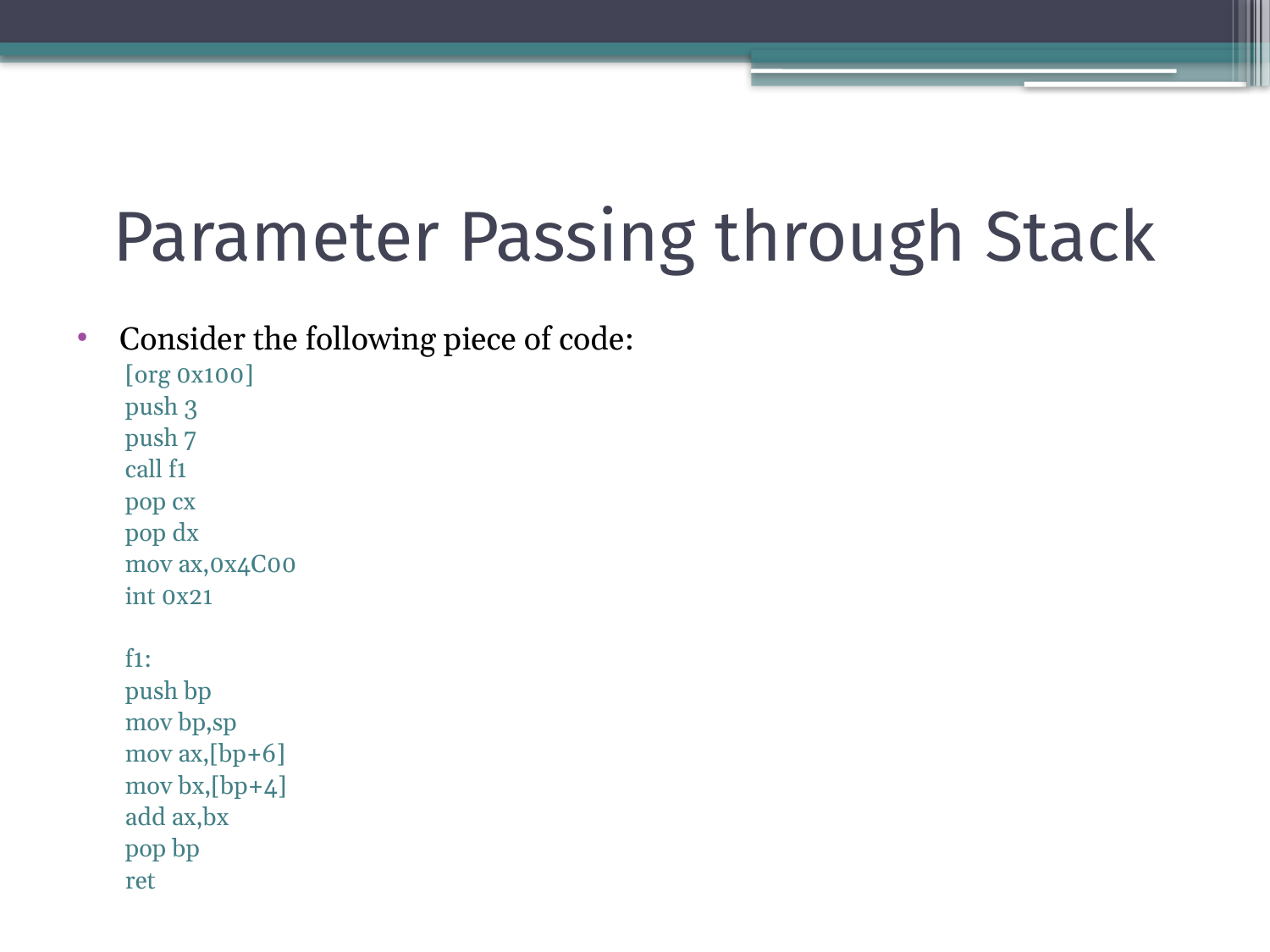

# Parameter Passing through Stack
Consider the following piece of code:
[org 0x100]
push 3
push 7
call f1
pop cx
pop dx
mov ax,0x4C00
int 0x21

f1:
push bp
mov bp,sp
mov ax,[bp+6]
mov bx,[bp+4]
add ax,bx
pop bp
ret